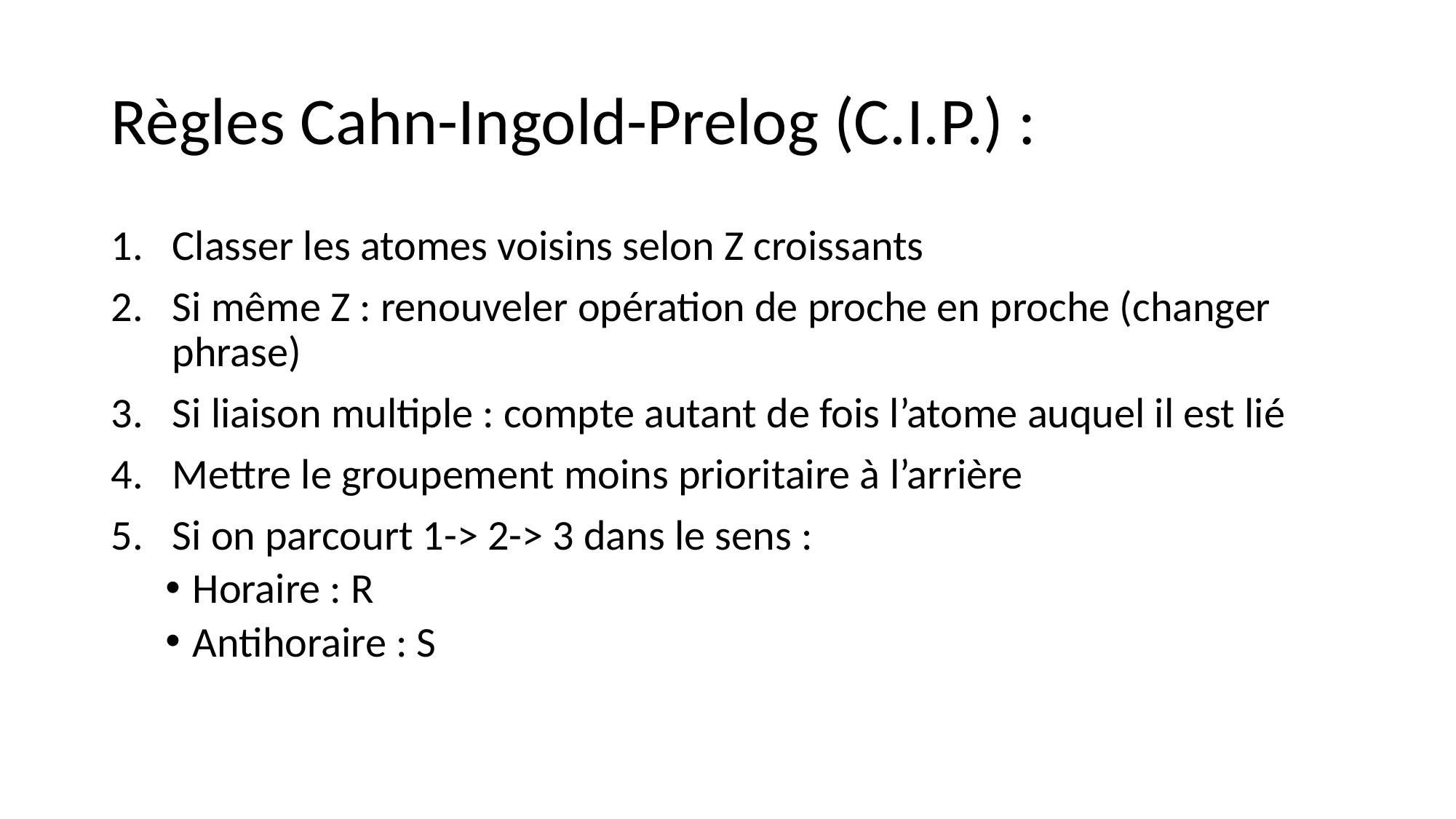

# Règles Cahn-Ingold-Prelog (C.I.P.) :
Classer les atomes voisins selon Z croissants
Si même Z : renouveler opération de proche en proche (changer phrase)
Si liaison multiple : compte autant de fois l’atome auquel il est lié
Mettre le groupement moins prioritaire à l’arrière
Si on parcourt 1-> 2-> 3 dans le sens :
Horaire : R
Antihoraire : S